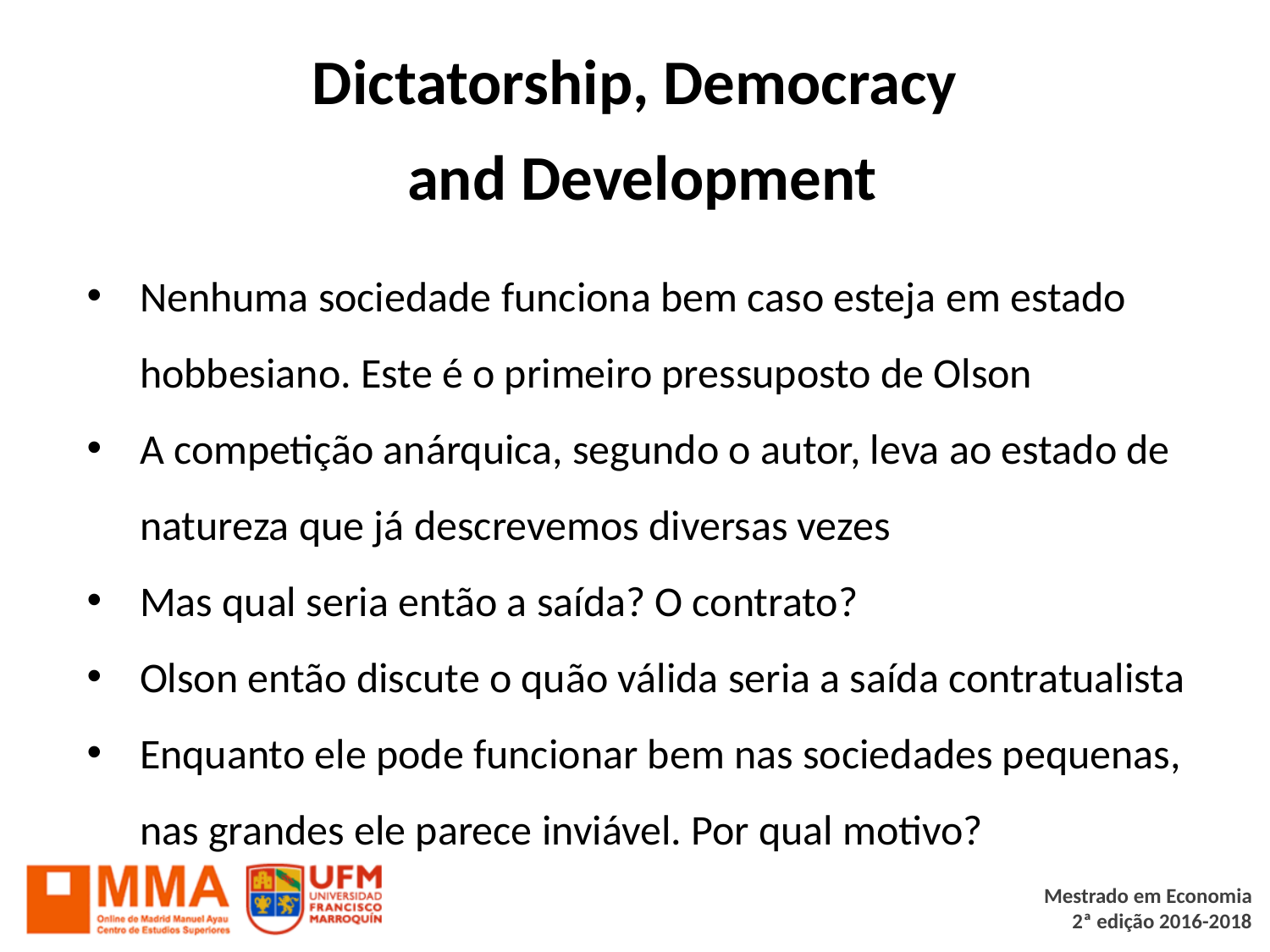

# Dictatorship, Democracy
 and Development
Nenhuma sociedade funciona bem caso esteja em estado hobbesiano. Este é o primeiro pressuposto de Olson
A competição anárquica, segundo o autor, leva ao estado de natureza que já descrevemos diversas vezes
Mas qual seria então a saída? O contrato?
Olson então discute o quão válida seria a saída contratualista
Enquanto ele pode funcionar bem nas sociedades pequenas, nas grandes ele parece inviável. Por qual motivo?